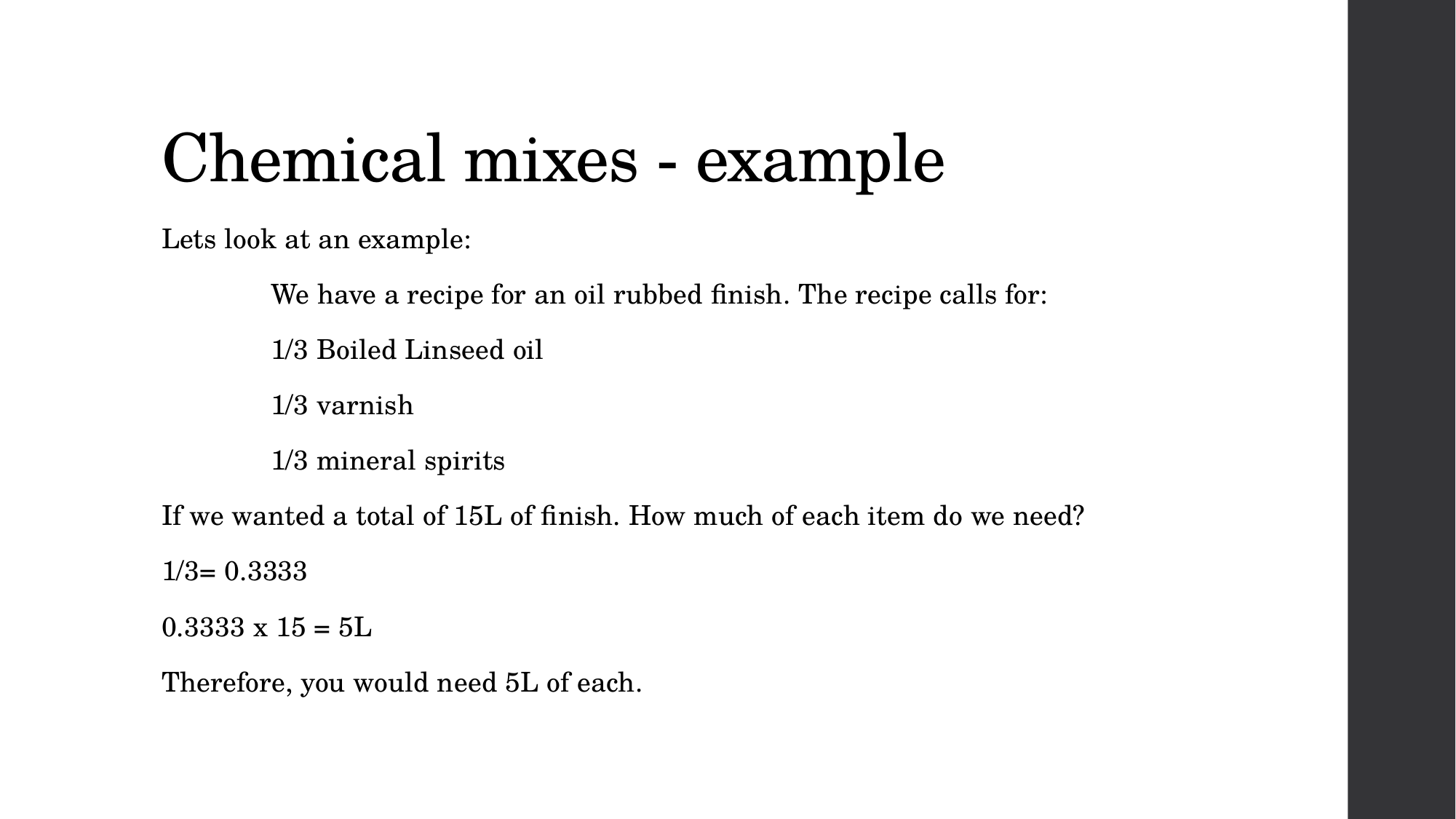

# Chemical mixes - example
Lets look at an example:
	We have a recipe for an oil rubbed finish. The recipe calls for:
	1/3 Boiled Linseed oil
	1/3 varnish
	1/3 mineral spirits
If we wanted a total of 15L of finish. How much of each item do we need?
1/3= 0.3333
0.3333 x 15 = 5L
Therefore, you would need 5L of each.